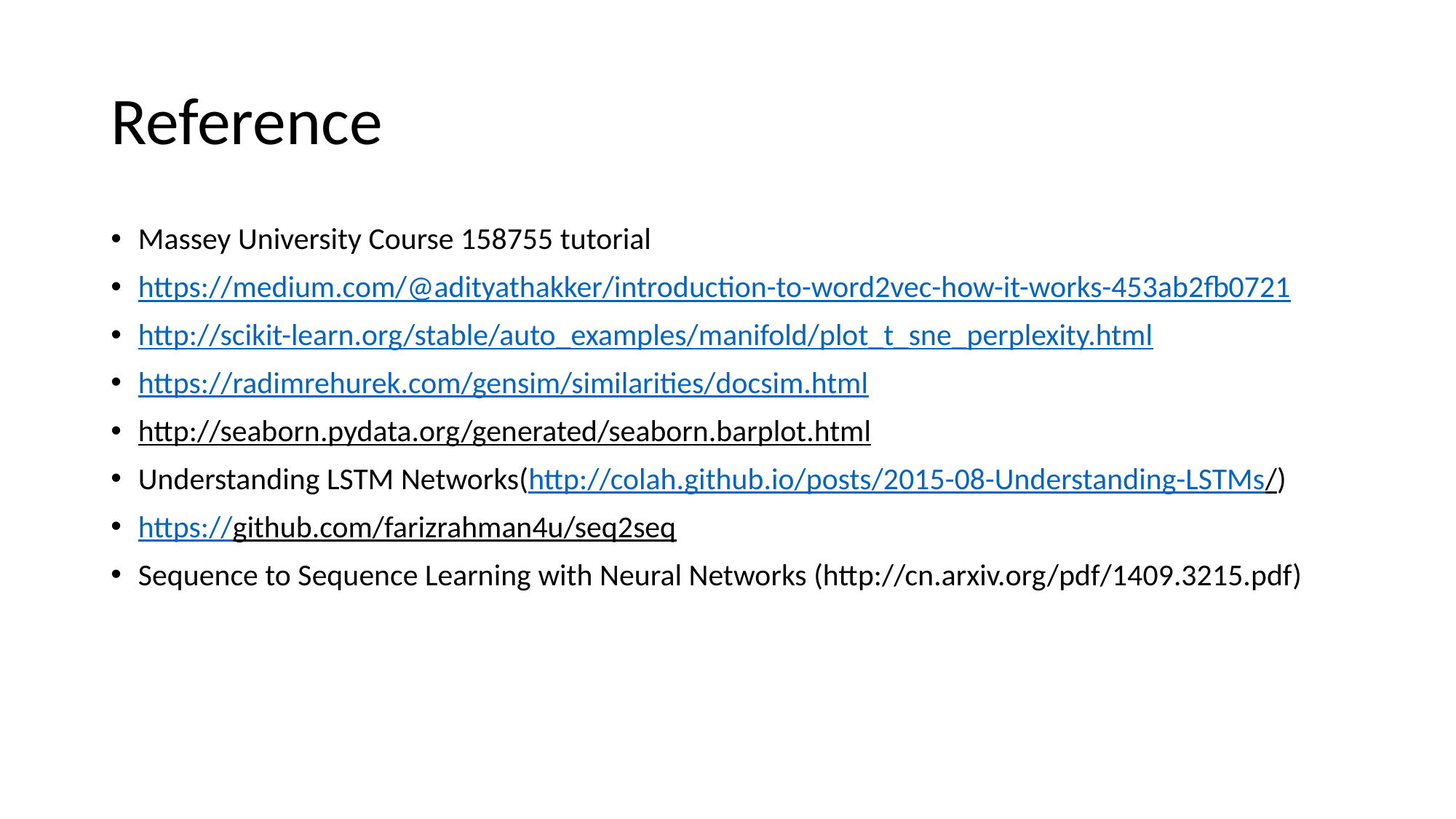

# Reference
Massey University Course 158755 tutorial
https://medium.com/@adityathakker/introduction-to-word2vec-how-it-works-453ab2fb0721
http://scikit-learn.org/stable/auto_examples/manifold/plot_t_sne_perplexity.html
https://radimrehurek.com/gensim/similarities/docsim.html
http://seaborn.pydata.org/generated/seaborn.barplot.html
Understanding LSTM Networks(http://colah.github.io/posts/2015-08-Understanding-LSTMs/)
https://github.com/farizrahman4u/seq2seq
Sequence to Sequence Learning with Neural Networks (http://cn.arxiv.org/pdf/1409.3215.pdf)